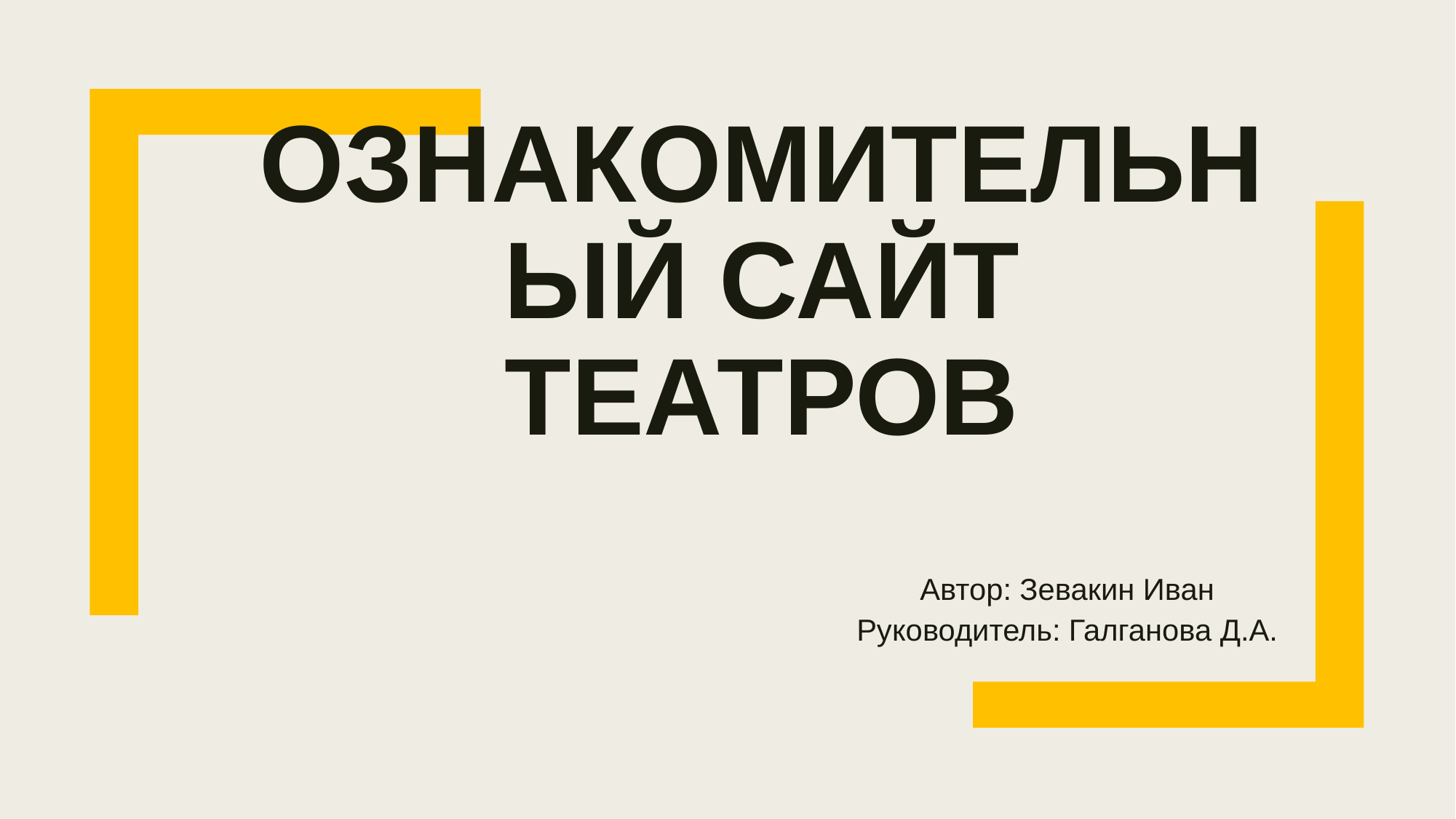

# Ознакомительный сайт театров
Автор: Зевакин Иван
Руководитель: Галганова Д.А.